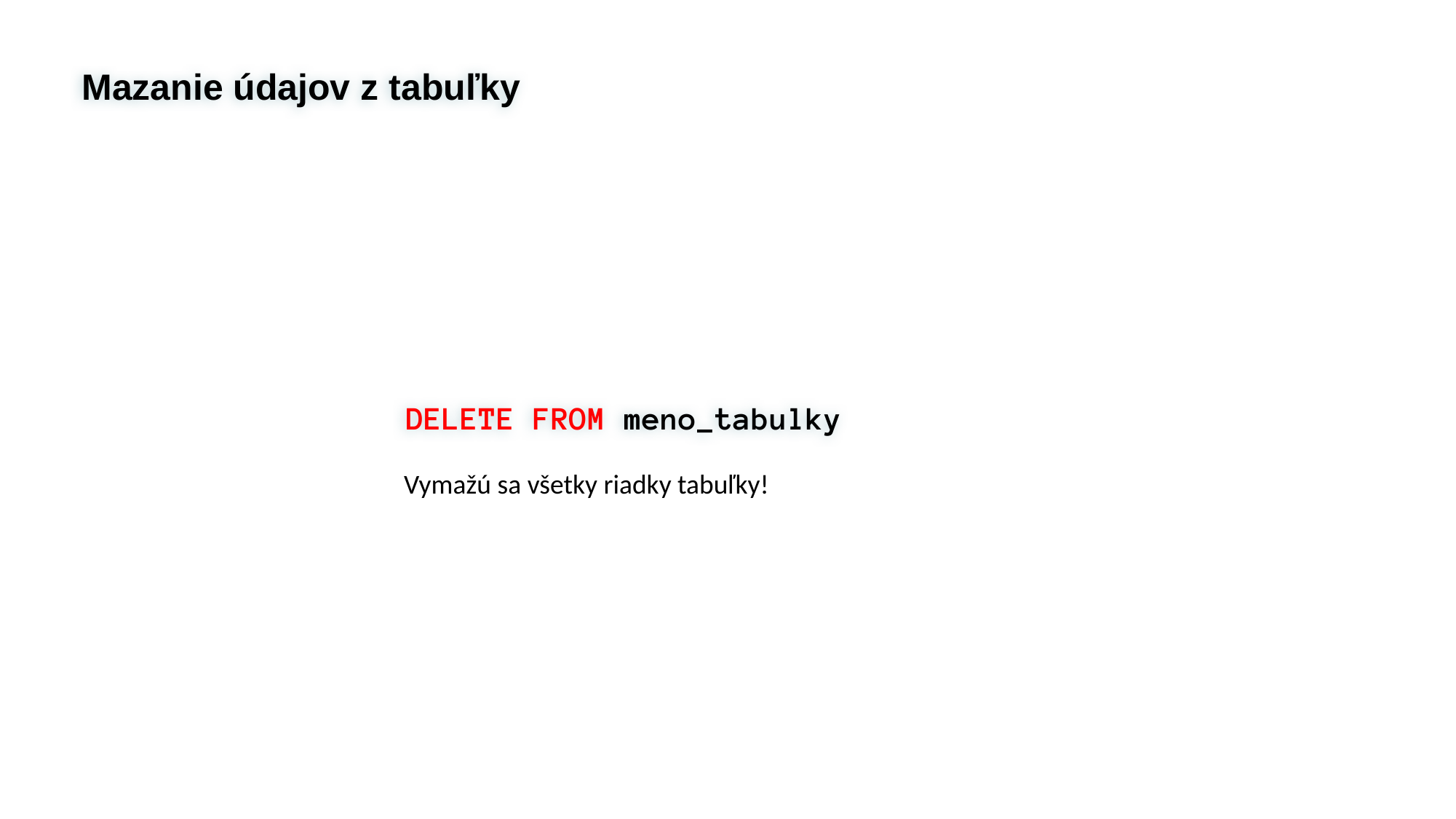

Mazanie údajov z tabuľky
DELETE FROM meno_tabulky
Vymažú sa všetky riadky tabuľky!